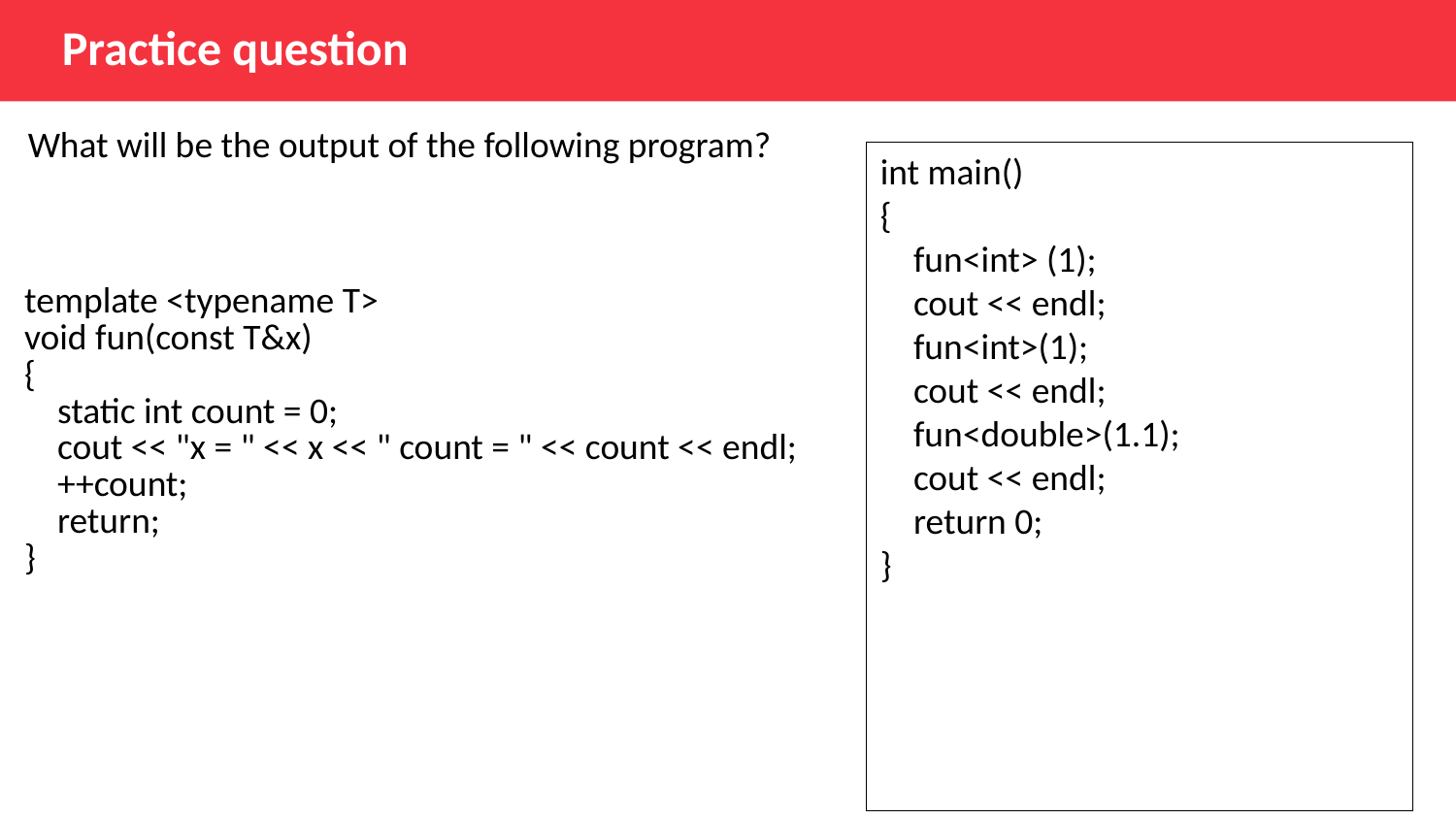

Practice question
What will be the output of the following program?

int main()
{
    fun<int> (1);
    cout << endl;
    fun<int>(1);
    cout << endl;
    fun<double>(1.1);
    cout << endl;
    return 0;
}

| template <typename T> void fun(const T&x) { static int count = 0; cout << "x = " << x << " count = " << count << endl; ++count; return; } |
| --- |